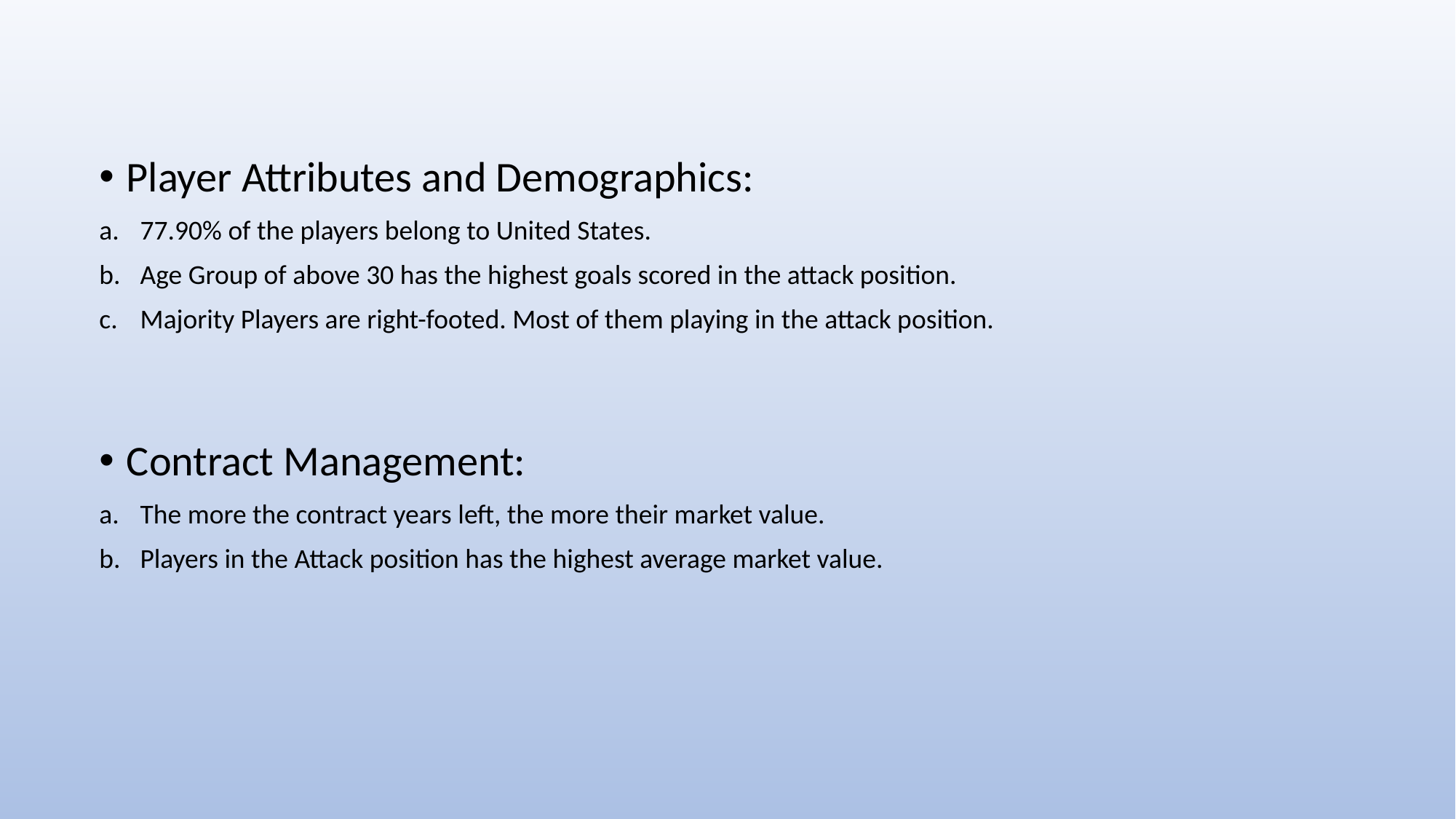

Player Attributes and Demographics:
77.90% of the players belong to United States.
Age Group of above 30 has the highest goals scored in the attack position.
Majority Players are right-footed. Most of them playing in the attack position.

Contract Management:
The more the contract years left, the more their market value.
Players in the Attack position has the highest average market value.